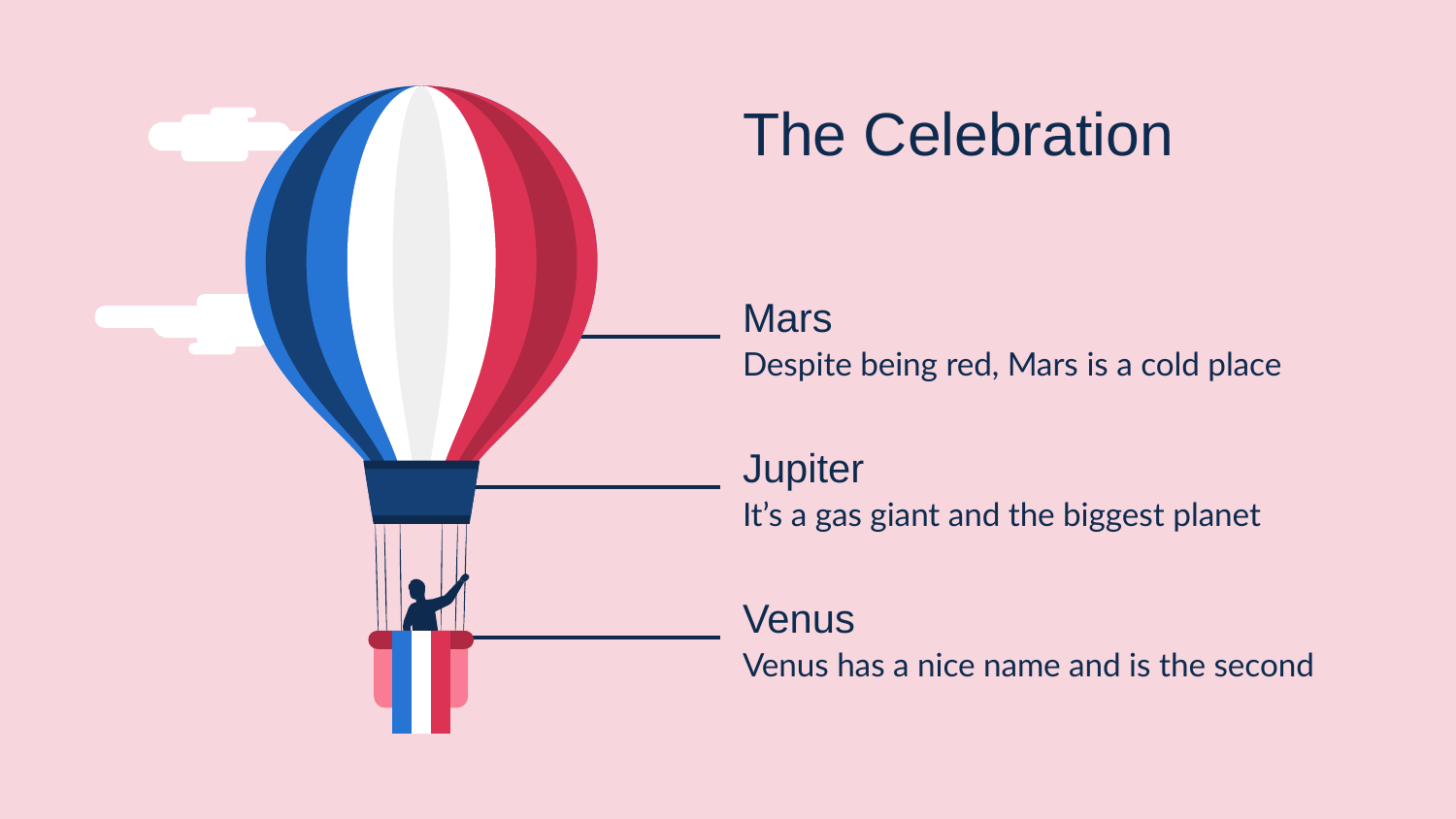

# The Celebration
Mars
Despite being red, Mars is a cold place
Jupiter
It’s a gas giant and the biggest planet
Venus
Venus has a nice name and is the second